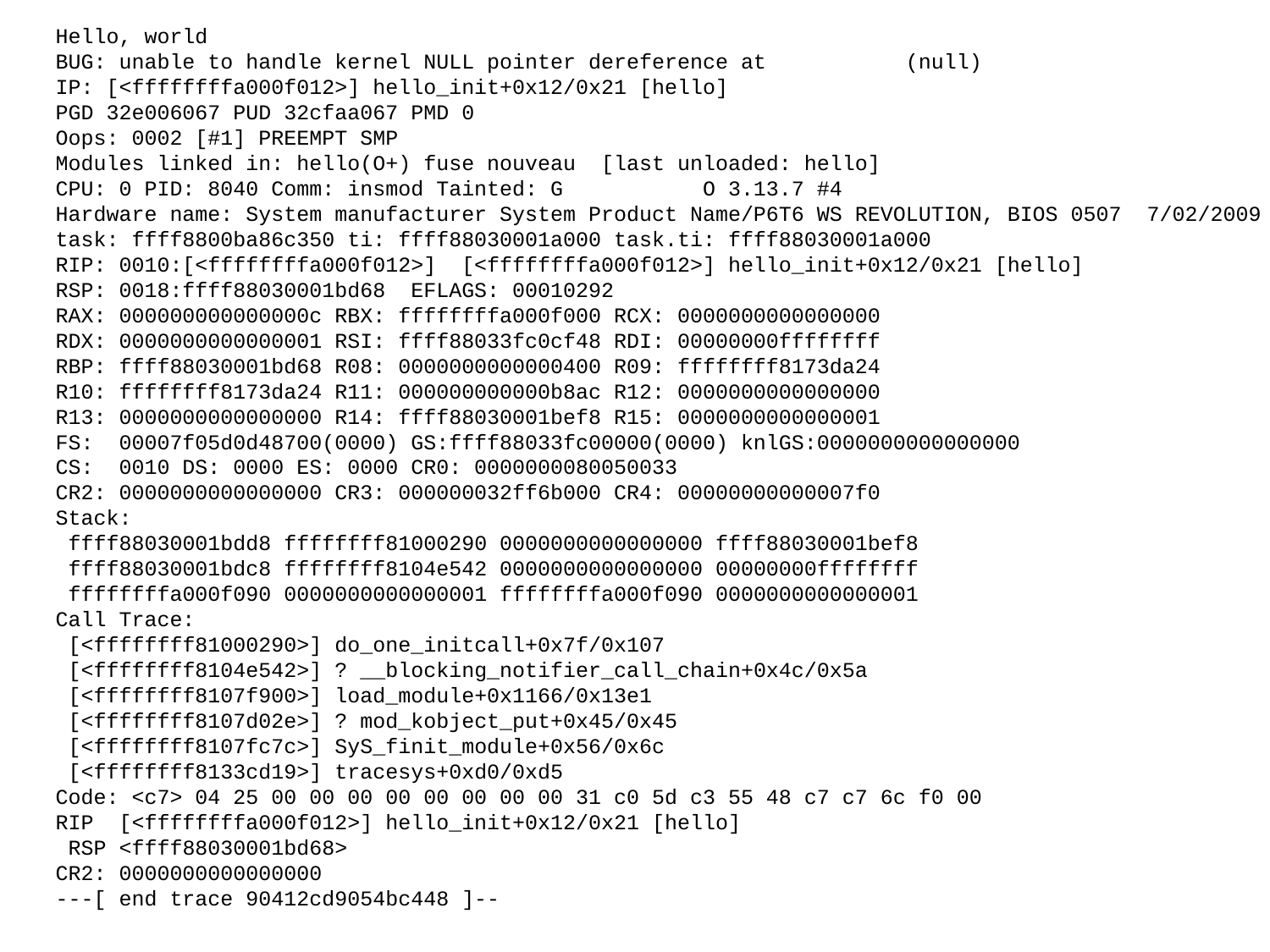

Hello, world
BUG: unable to handle kernel NULL pointer dereference at           (null)
IP: [<ffffffffa000f012>] hello_init+0x12/0x21 [hello]
PGD 32e006067 PUD 32cfaa067 PMD 0
Oops: 0002 [#1] PREEMPT SMP
Modules linked in: hello(O+) fuse nouveau  [last unloaded: hello]
CPU: 0 PID: 8040 Comm: insmod Tainted: G           O 3.13.7 #4
Hardware name: System manufacturer System Product Name/P6T6 WS REVOLUTION, BIOS 0507  7/02/2009
task: ffff8800ba86c350 ti: ffff88030001a000 task.ti: ffff88030001a000
RIP: 0010:[<ffffffffa000f012>]  [<ffffffffa000f012>] hello_init+0x12/0x21 [hello]
RSP: 0018:ffff88030001bd68  EFLAGS: 00010292
RAX: 000000000000000c RBX: ffffffffa000f000 RCX: 0000000000000000
RDX: 0000000000000001 RSI: ffff88033fc0cf48 RDI: 00000000ffffffff
RBP: ffff88030001bd68 R08: 0000000000000400 R09: ffffffff8173da24
R10: ffffffff8173da24 R11: 000000000000b8ac R12: 0000000000000000
R13: 0000000000000000 R14: ffff88030001bef8 R15: 0000000000000001
FS:  00007f05d0d48700(0000) GS:ffff88033fc00000(0000) knlGS:0000000000000000
CS:  0010 DS: 0000 ES: 0000 CR0: 0000000080050033
CR2: 0000000000000000 CR3: 000000032ff6b000 CR4: 00000000000007f0
Stack:
 ffff88030001bdd8 ffffffff81000290 0000000000000000 ffff88030001bef8
 ffff88030001bdc8 ffffffff8104e542 0000000000000000 00000000ffffffff
 ffffffffa000f090 0000000000000001 ffffffffa000f090 0000000000000001
Call Trace:
 [<ffffffff81000290>] do_one_initcall+0x7f/0x107
 [<ffffffff8104e542>] ? __blocking_notifier_call_chain+0x4c/0x5a
 [<ffffffff8107f900>] load_module+0x1166/0x13e1
 [<ffffffff8107d02e>] ? mod_kobject_put+0x45/0x45
 [<ffffffff8107fc7c>] SyS_finit_module+0x56/0x6c
 [<ffffffff8133cd19>] tracesys+0xd0/0xd5
Code: <c7> 04 25 00 00 00 00 00 00 00 00 31 c0 5d c3 55 48 c7 c7 6c f0 00
RIP  [<ffffffffa000f012>] hello_init+0x12/0x21 [hello]
 RSP <ffff88030001bd68>
CR2: 0000000000000000
---[ end trace 90412cd9054bc448 ]--